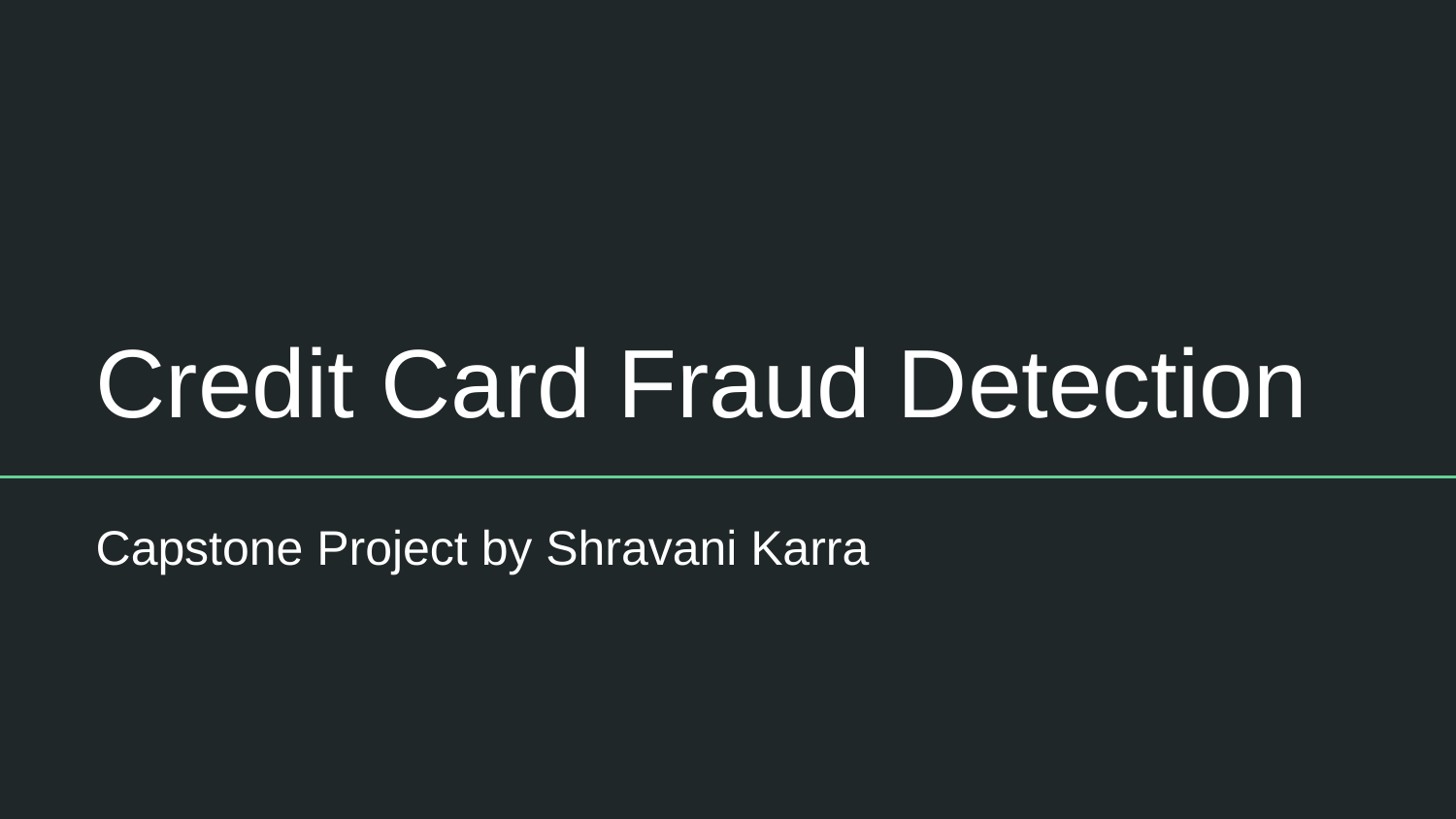

# Credit Card Fraud Detection
Capstone Project by Shravani Karra